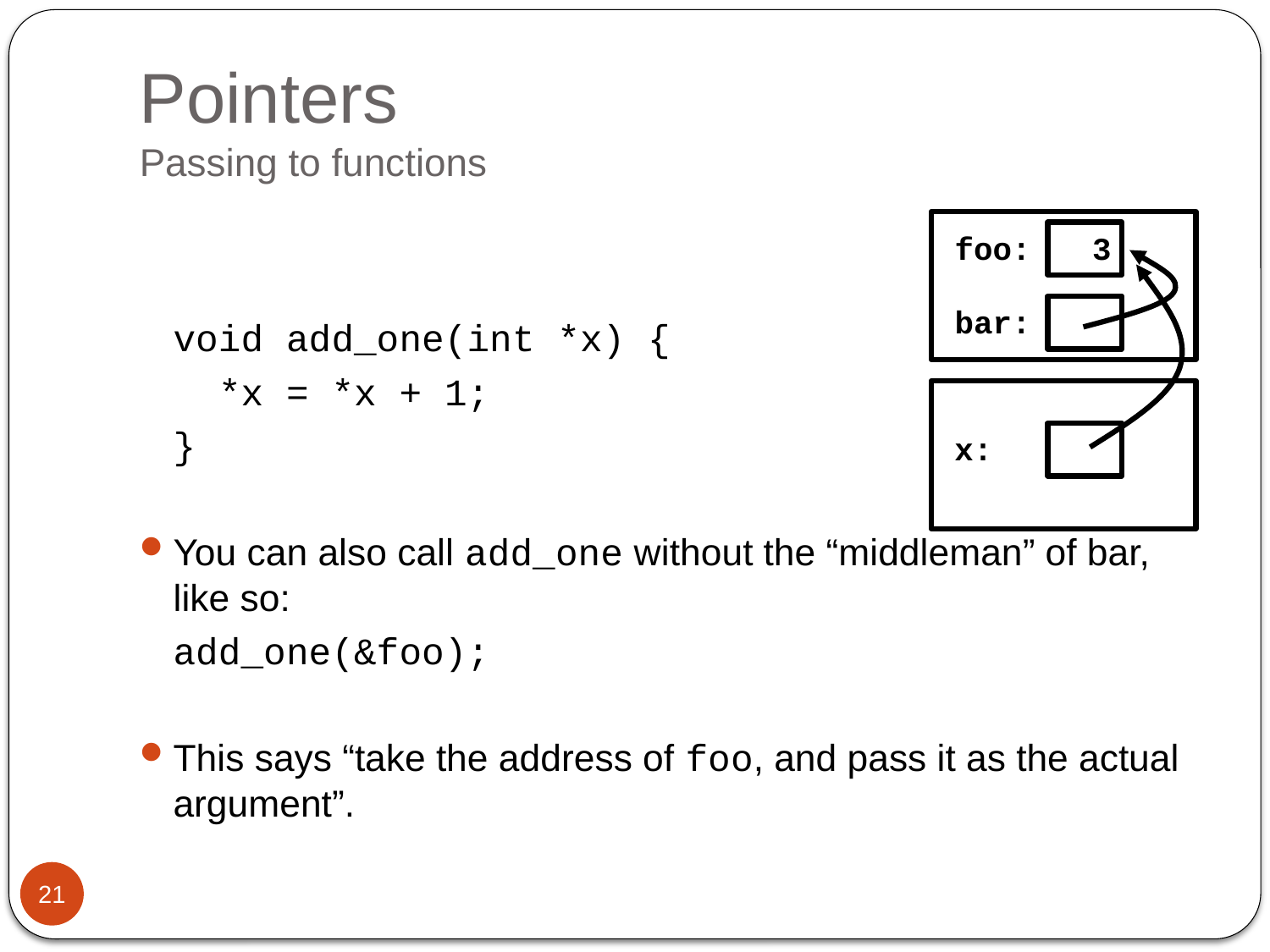

# Pointers Passing to functions

	void add_one(int *x) {
	  *x = *x + 1;
	}

You can also call add_one without the “middleman” of bar, like so:
		add_one(&foo);

This says “take the address of foo, and pass it as the actual
argument”.

foo:

3

bar:

x:

21